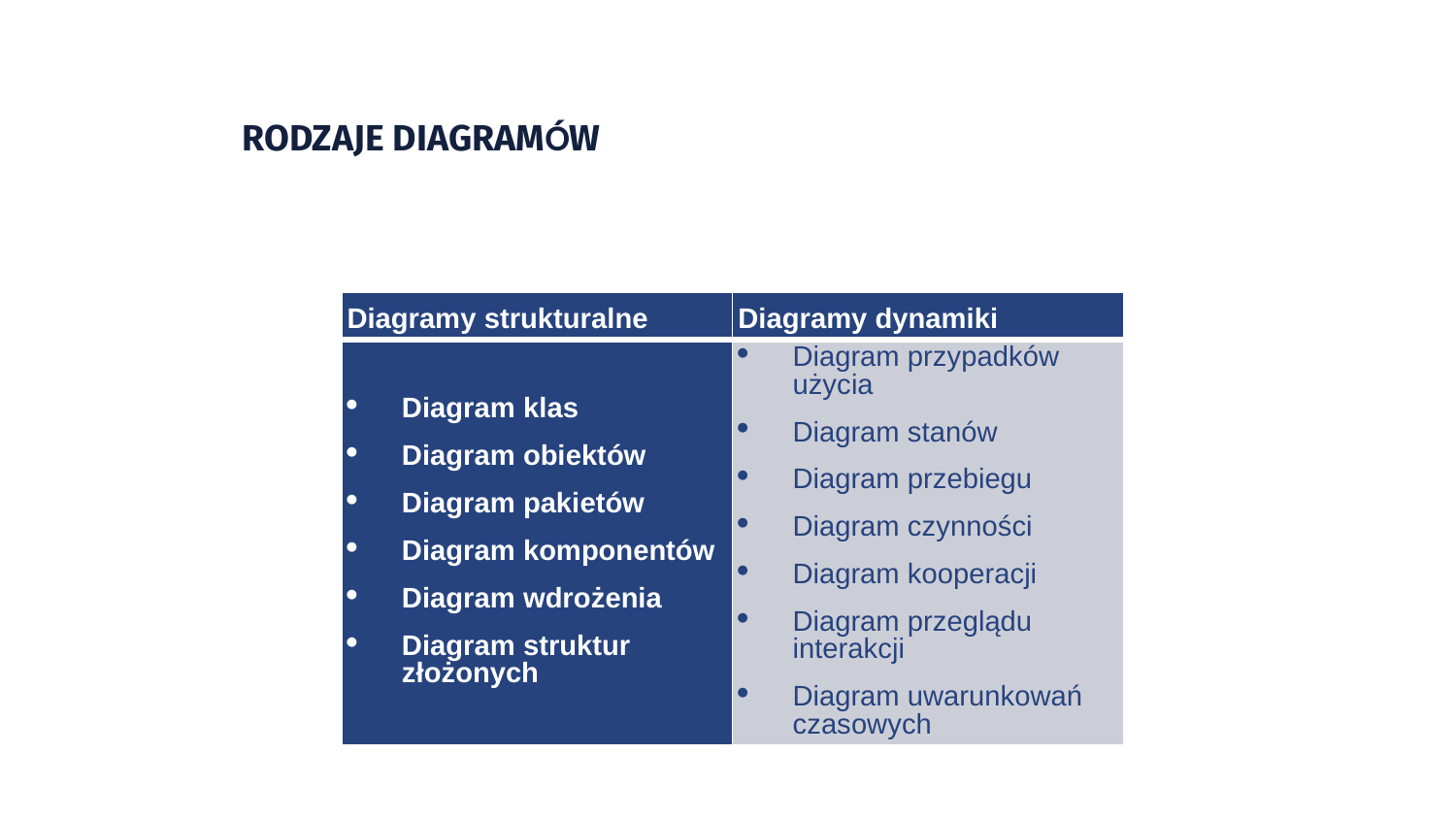

RODZAJE DIAGRAMÓW

| Diagramy strukturalne | Diagramy dynamiki |
| --- | --- |
| Diagram klas Diagram obiektów Diagram pakietów Diagram komponentów Diagram wdrożenia Diagram struktur złożonych | Diagram przypadków użycia Diagram stanów Diagram przebiegu Diagram czynności Diagram kooperacji Diagram przeglądu interakcji Diagram uwarunkowań czasowych |